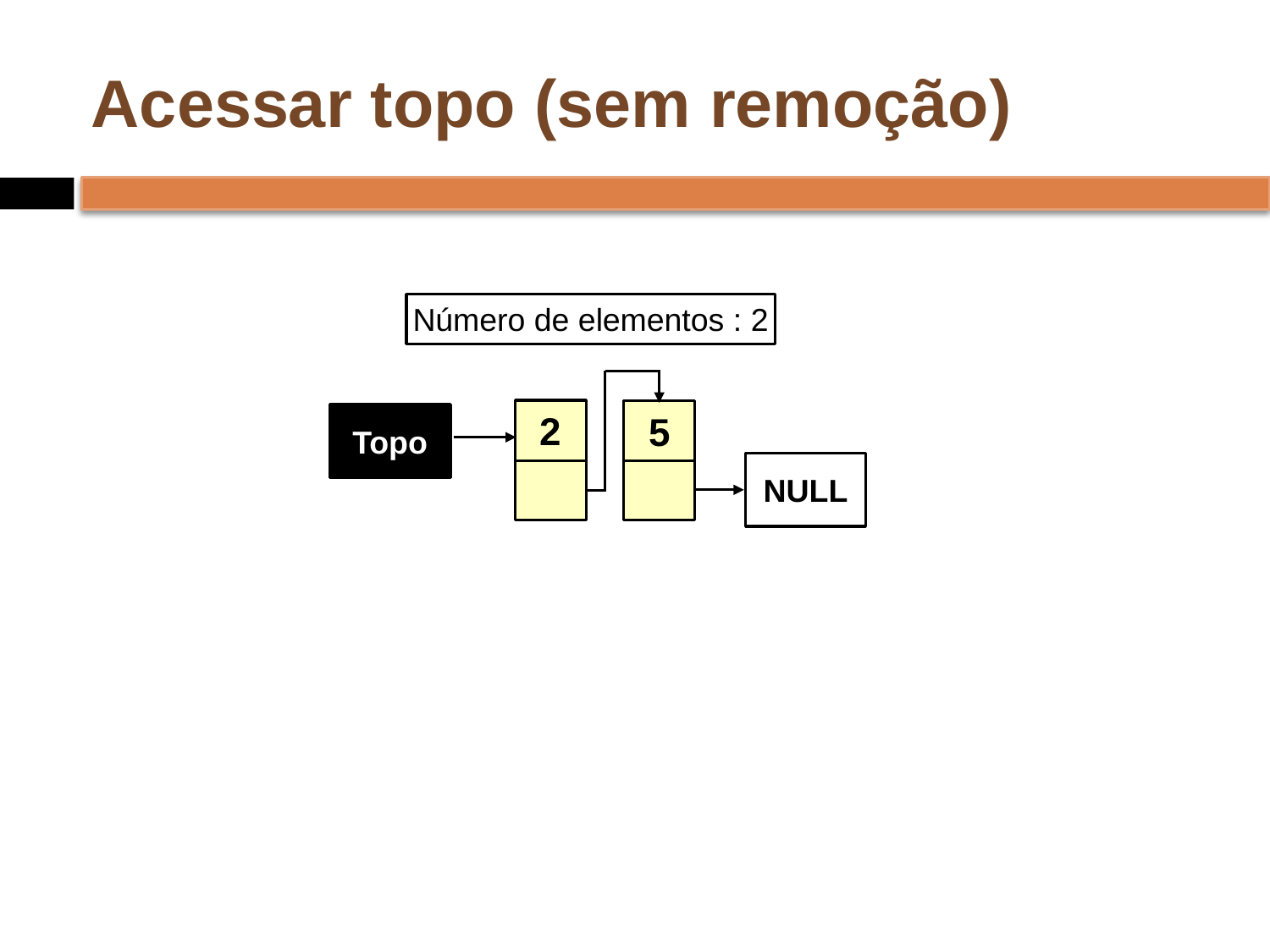

# Acessar topo (sem remoção)
Número de elementos : 2

2
5
Topo

NULL

44